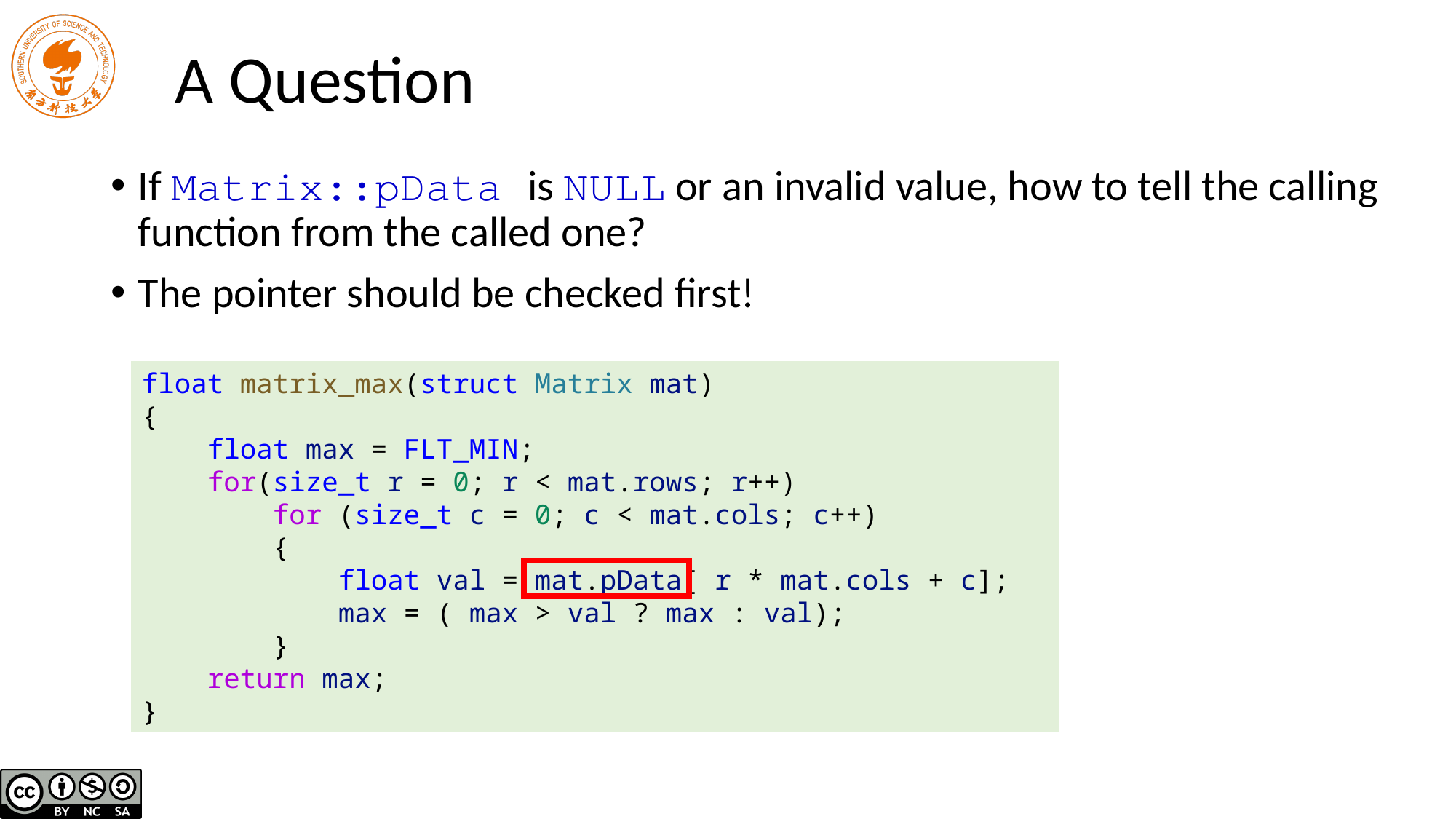

# A Question
If Matrix::pData is NULL or an invalid value, how to tell the calling function from the called one?
The pointer should be checked first!
float matrix_max(struct Matrix mat)
{
    float max = FLT_MIN;
    for(size_t r = 0; r < mat.rows; r++)
        for (size_t c = 0; c < mat.cols; c++)
        {
            float val = mat.pData[ r * mat.cols + c];
            max = ( max > val ? max : val);
        }
    return max;
}